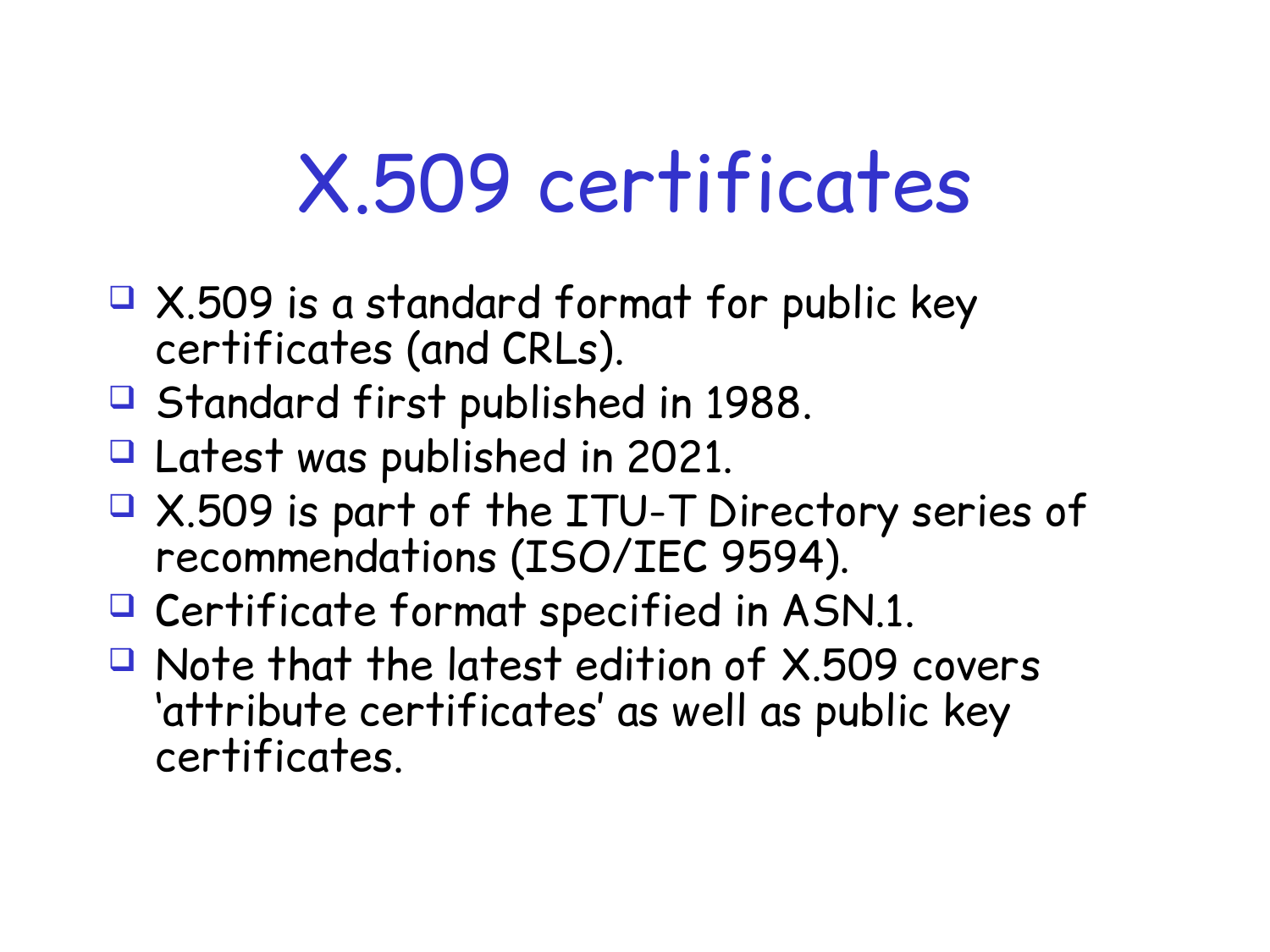

# X.509 certificates
X.509 is a standard format for public key certificates (and CRLs).
Standard first published in 1988.
Latest was published in 2021.
X.509 is part of the ITU-T Directory series of recommendations (ISO/IEC 9594).
Certificate format specified in ASN.1.
Note that the latest edition of X.509 covers ‘attribute certificates’ as well as public key certificates.